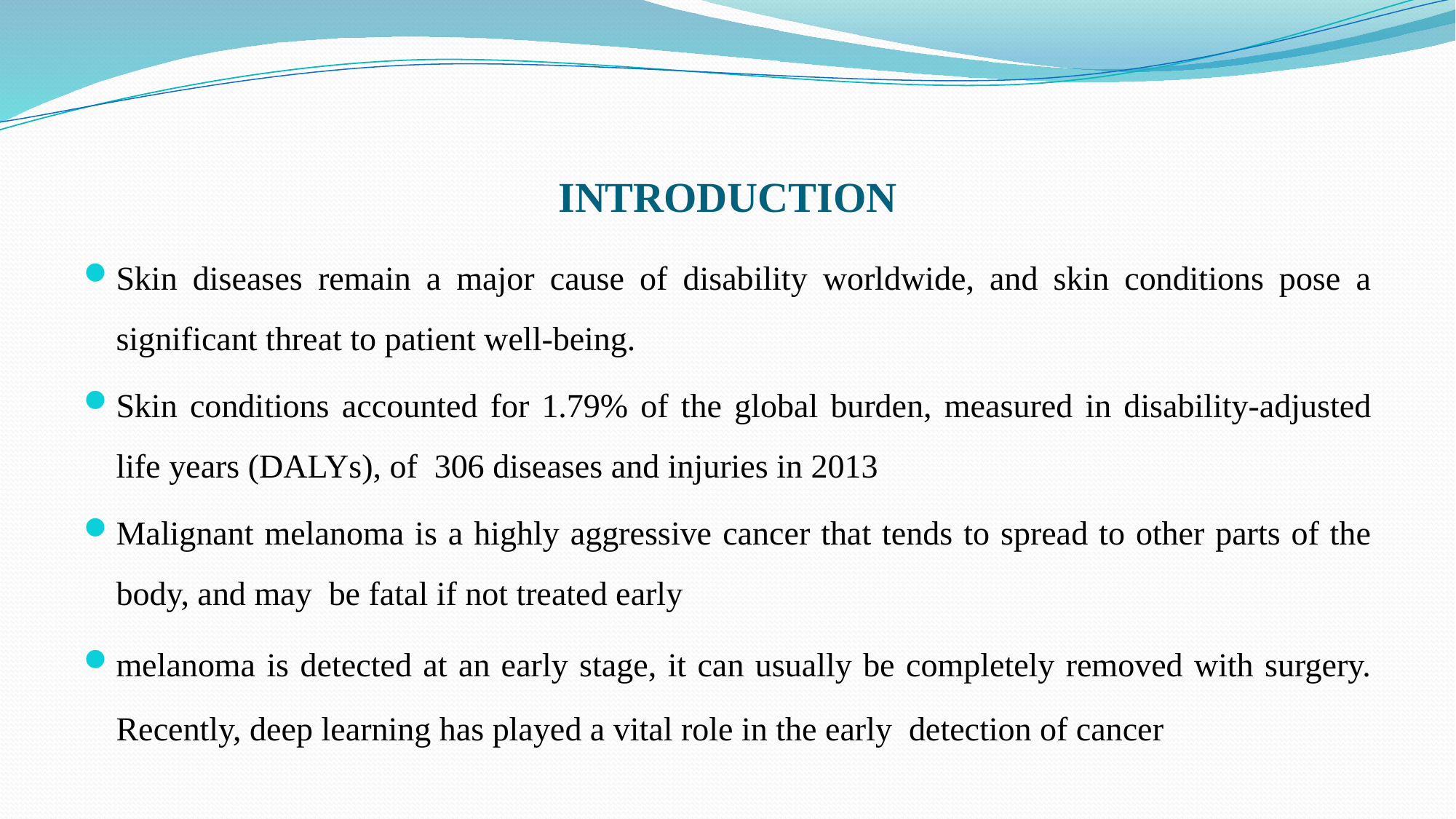

# INTRODUCTION
Skin diseases remain a major cause of disability worldwide, and skin conditions pose a significant threat to patient well-being.
Skin conditions accounted for 1.79% of the global burden, measured in disability-adjusted life years (DALYs), of  306 diseases and injuries in 2013
Malignant melanoma is a highly aggressive cancer that tends to spread to other parts of the body, and may  be fatal if not treated early
melanoma is detected at an early stage, it can usually be completely removed with surgery. Recently, deep learning has played a vital role in the early  detection of cancer